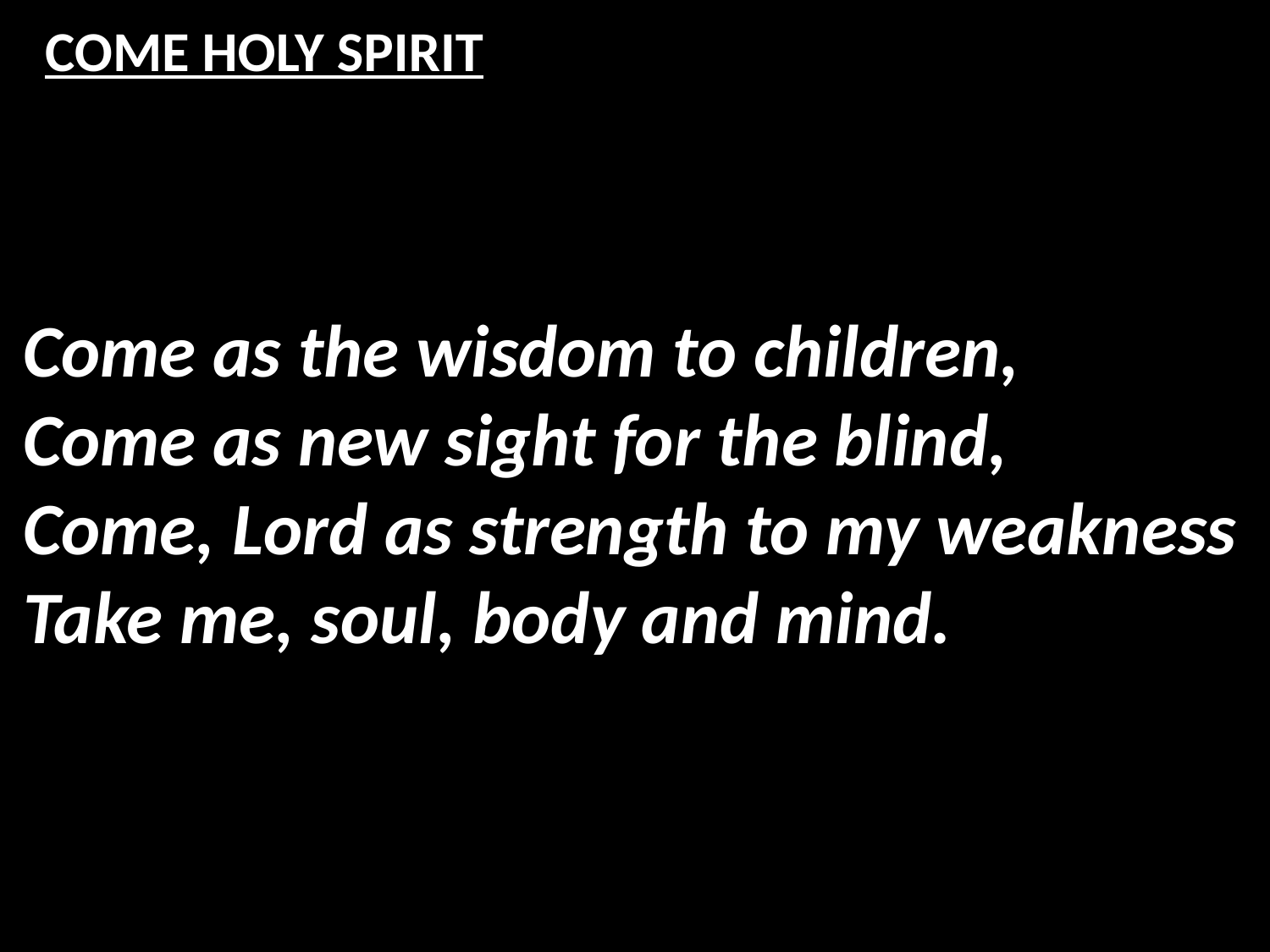

# COME HOLY SPIRIT
Come as the wisdom to children,
Come as new sight for the blind,
Come, Lord as strength to my weakness
Take me, soul, body and mind.